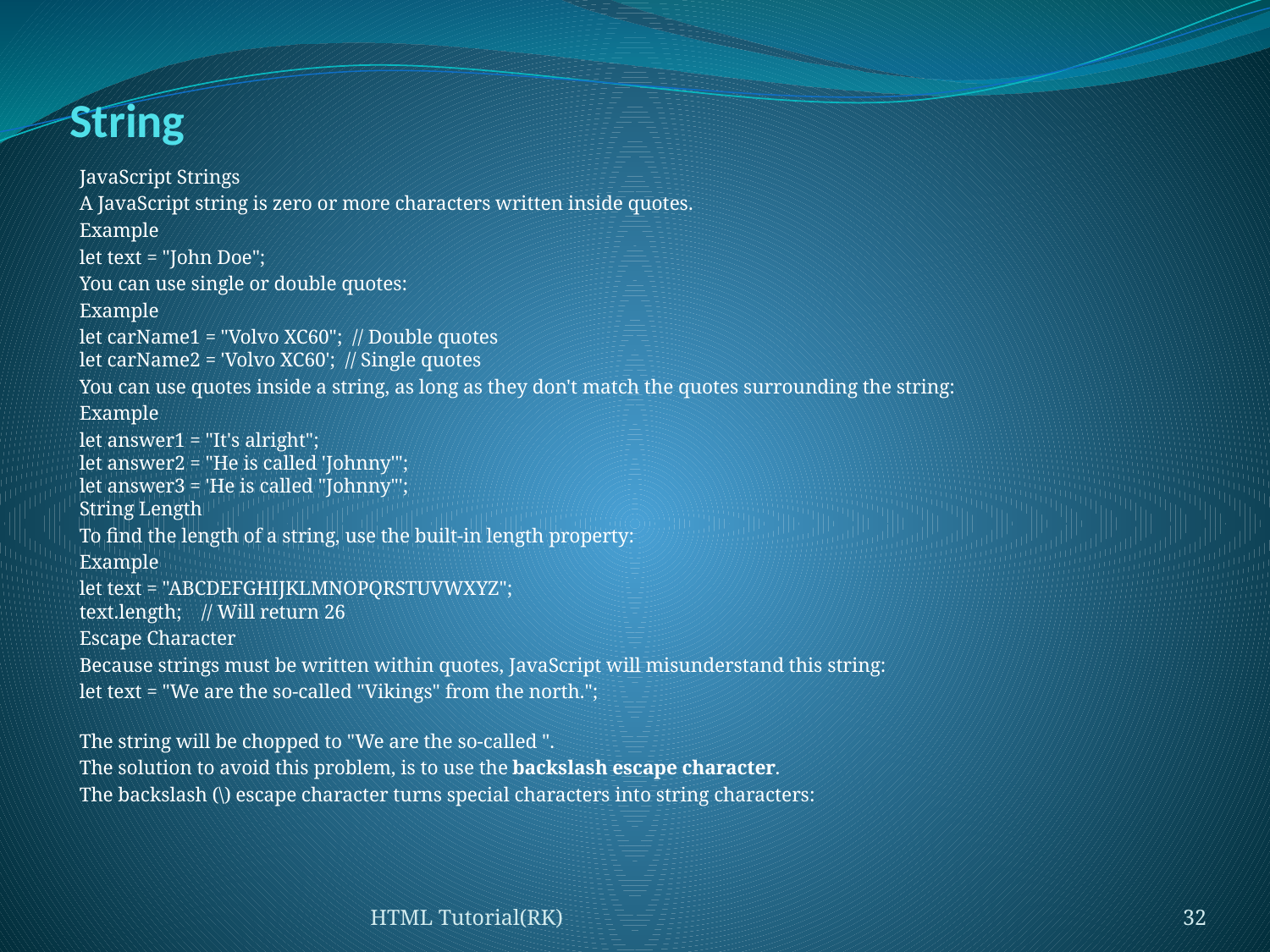

# String
JavaScript Strings
A JavaScript string is zero or more characters written inside quotes.
Example
let text = "John Doe";
You can use single or double quotes:
Example
let carName1 = "Volvo XC60";  // Double quotes
let carName2 = 'Volvo XC60';  // Single quotes
You can use quotes inside a string, as long as they don't match the quotes surrounding the string:
Example
let answer1 = "It's alright";
let answer2 = "He is called 'Johnny'";
let answer3 = 'He is called "Johnny"';
String Length
To find the length of a string, use the built-in length property:
Example
let text = "ABCDEFGHIJKLMNOPQRSTUVWXYZ";
text.length;    // Will return 26
Escape Character
Because strings must be written within quotes, JavaScript will misunderstand this string:
let text = "We are the so-called "Vikings" from the north.";
The string will be chopped to "We are the so-called ".
The solution to avoid this problem, is to use the backslash escape character.
The backslash (\) escape character turns special characters into string characters:

HTML Tutorial(RK)
32